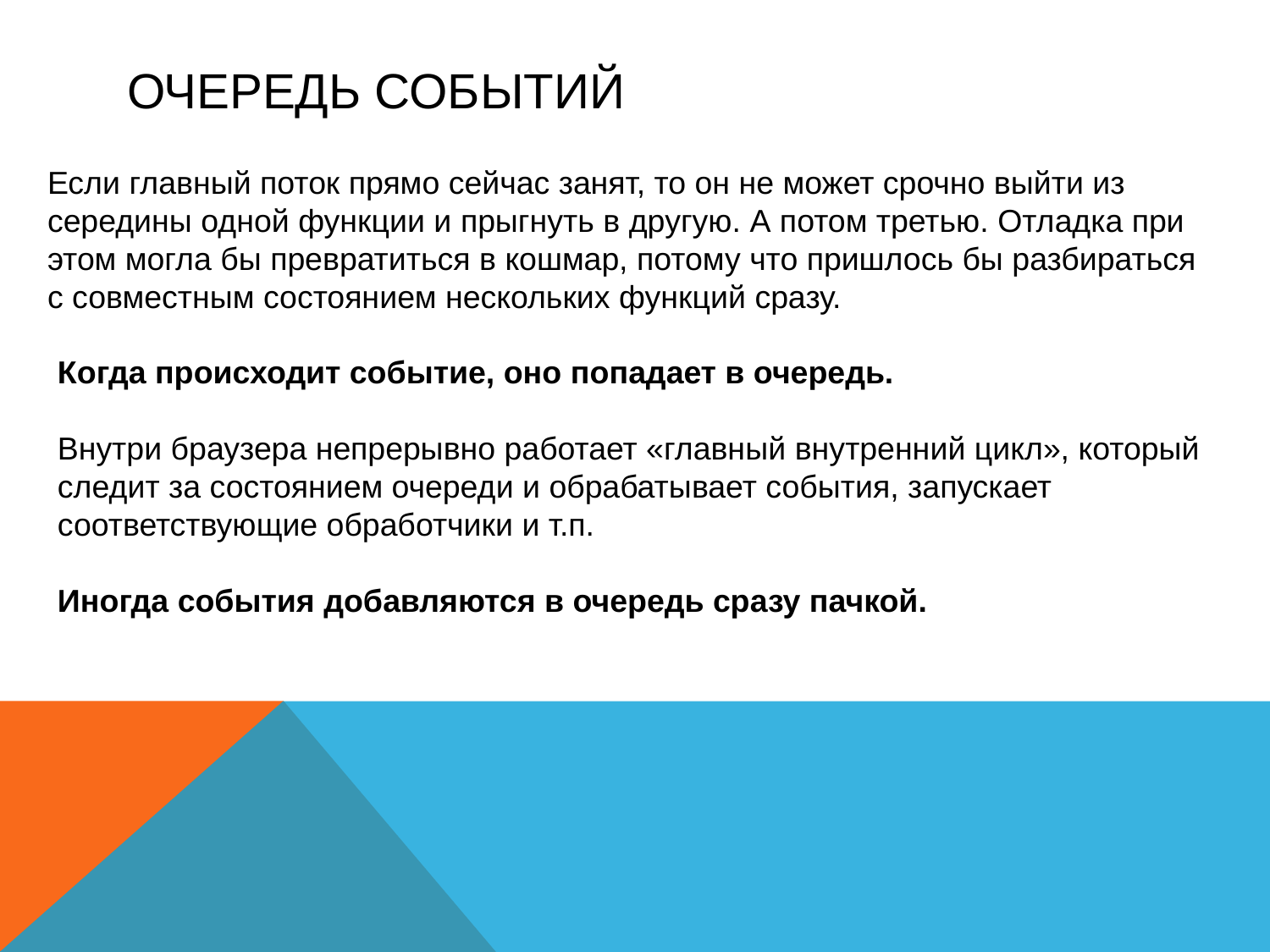

# Очередь событий
Если главный поток прямо сейчас занят, то он не может срочно выйти из середины одной функции и прыгнуть в другую. А потом третью. Отладка при этом могла бы превратиться в кошмар, потому что пришлось бы разбираться с совместным состоянием нескольких функций сразу.
Когда происходит событие, оно попадает в очередь.

Внутри браузера непрерывно работает «главный внутренний цикл», который следит за состоянием очереди и обрабатывает события, запускает соответствующие обработчики и т.п.

Иногда события добавляются в очередь сразу пачкой.